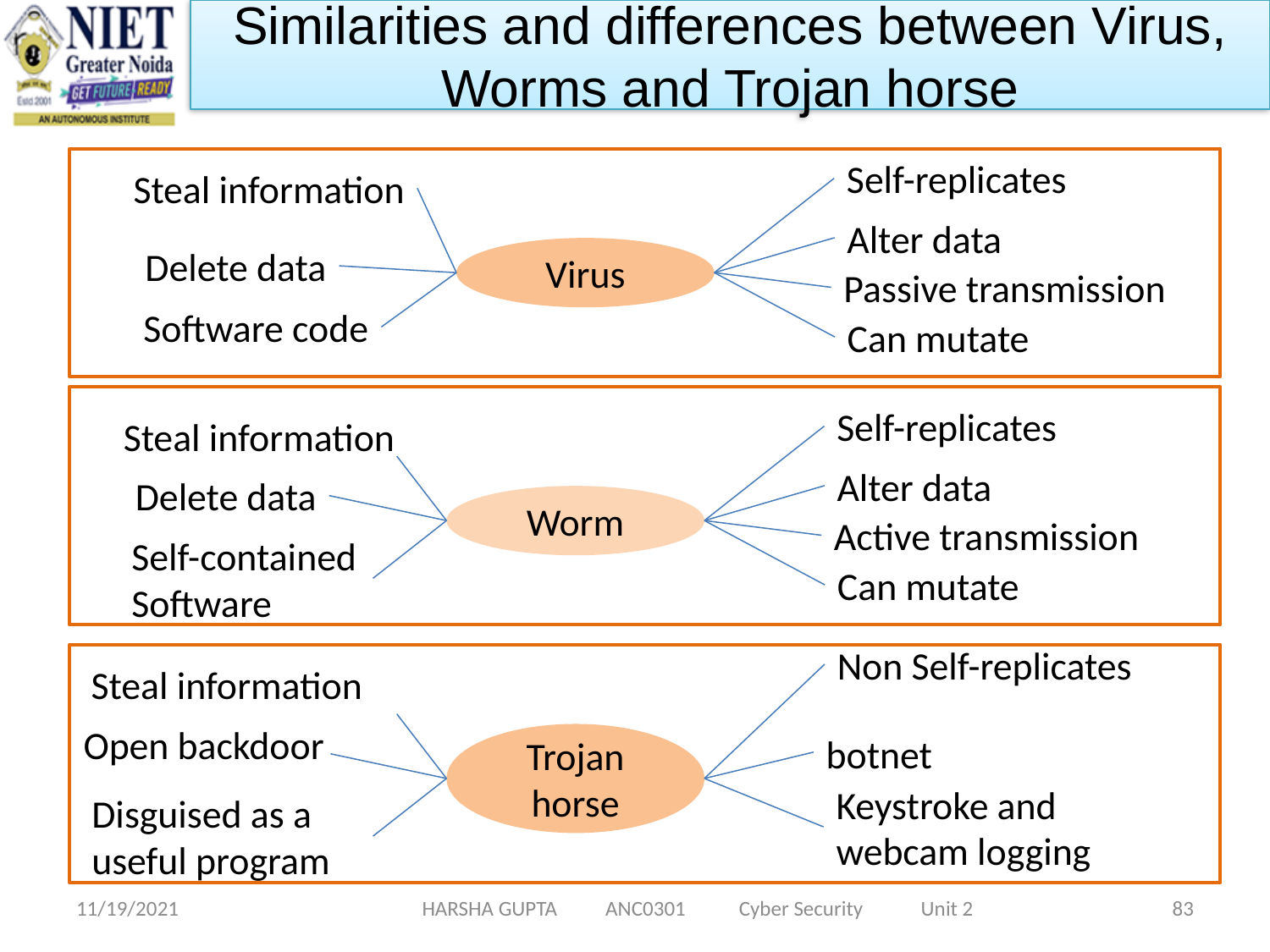

Similarities and differences between Virus, Worms and Trojan horse

Self-replicates
Steal information
Alter data
Delete data
Virus
Passive transmission
Software code
Can mutate

Self-replicates
Steal information
Alter data
Delete data
Worm
Active transmission
Self-contained
Software
Can mutate
Non Self-replicates

Steal information
Open backdoor
Conscript host for
botnet
Trojan horse
Keystroke and
webcam logging
Disguised as a
useful program
11/19/2021
HARSHA GUPTA          ANC0301           Cyber Security            Unit 2
83